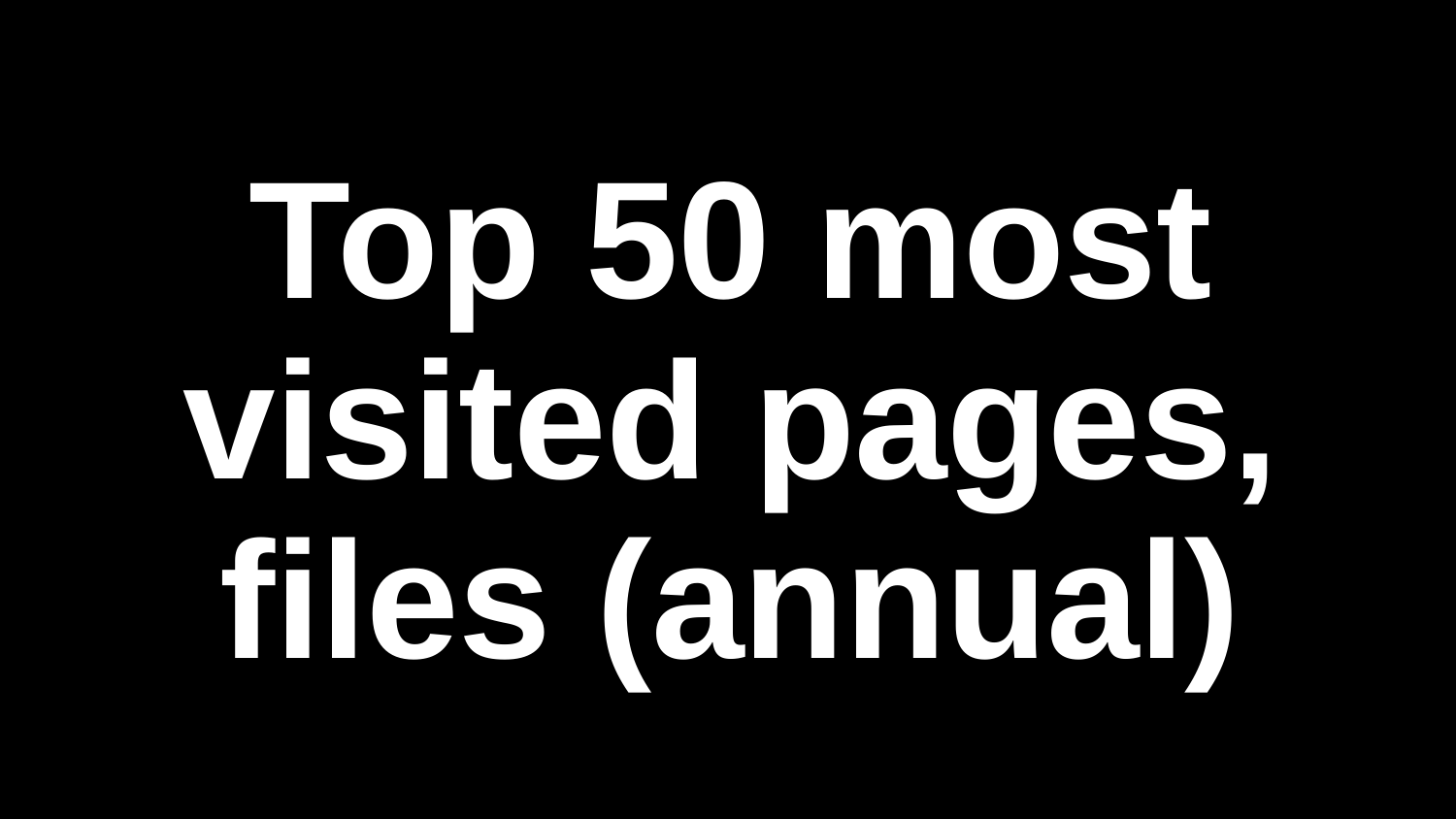

# Top 50 most visited pages, files (annual)